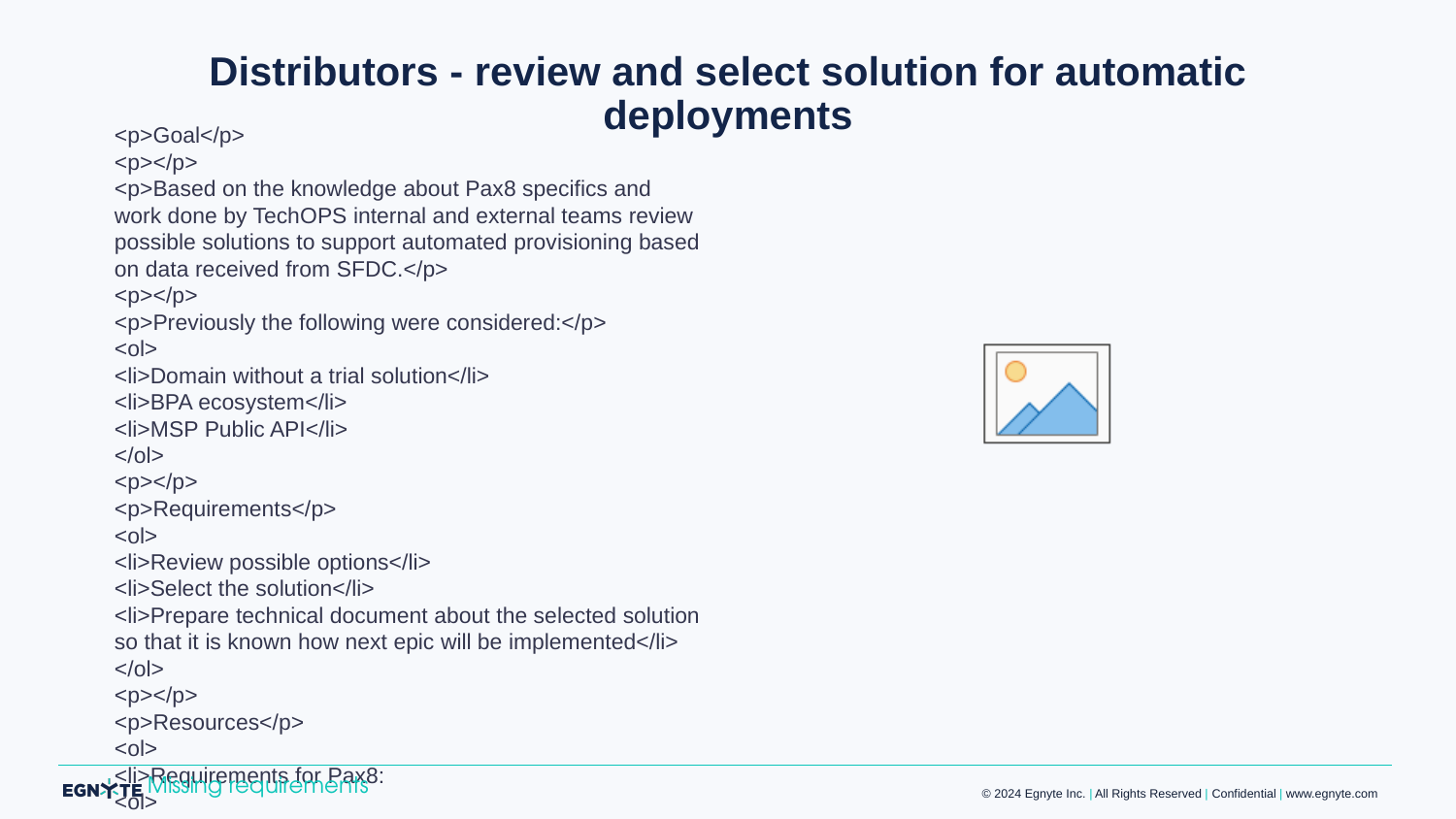

# Distributors - review and select solution for automatic deployments
<p>Goal</p>
<p></p>
<p>Based on the knowledge about Pax8 specifics and work done by TechOPS internal and external teams review possible solutions to support automated provisioning based on data received from SFDC.</p>
<p></p>
<p>Previously the following were considered:</p>
<ol>
<li>Domain without a trial solution</li>
<li>BPA ecosystem</li>
<li>MSP Public API</li>
</ol>
<p></p>
<p>Requirements</p>
<ol>
<li>Review possible options</li>
<li>Select the solution</li>
<li>Prepare technical document about the selected solution so that it is known how next epic will be implemented</li>
</ol>
<p></p>
<p>Resources</p>
<ol>
<li>Requirements for Pax8:
<ol>
<li><a href="https://egnyte.atlassian.net/wiki/spaces/IA/pages/1096810539/Pax8+Distribution+model+requirements">https://egnyte.atlassian.net/wiki/spaces/IA/pages/1096810539/Pax8+Distribution+model+requirements</a></li>
</ol>
</li>
<li>Design prepared in Q4 2024:
<ol>
<li><a href="https://egnyte.atlassian.net/wiki/spaces/IA/pages/1105461290/Pax8+Integration?src=jira">https://egnyte.atlassian.net/wiki/spaces/IA/pages/1105461290/Pax8+Integration?src=jira</a></li>
</ol>
</li>
<li>Domain without a trial solution:
<ol>
<li>APPS-10412</li>
<li><a href="https://egnyte.atlassian.net/wiki/spaces/IA/pages/1170767923/Domain+without+a+Trial+Implementation">https://egnyte.atlassian.net/wiki/spaces/IA/pages/1170767923/Domain+without+a+Trial+Implementation</a></li>
</ol>
</li>
<li>BPA ecosystem:
<ol>
<li><a href="https://egnyte.atlassian.net/wiki/spaces/IA/pages/31785858/BPA+-+Business+Process+Automation">https://egnyte.atlassian.net/wiki/spaces/IA/pages/31785858/BPA+-+Business+Process+Automation</a></li>
</ol>
</li>
<li>MSP Public API:
<ol>
<li><a href="https://egnyte.atlassian.net/wiki/spaces/IA/pages/901349488/Distributor+by+MSP+API+considerations">https://egnyte.atlassian.net/wiki/spaces/IA/pages/901349488/Distributor+by+MSP+API+considerations</a></li>
</ol>
</li>
</ol>
<p></p>
<p> </p>

Missing requirements